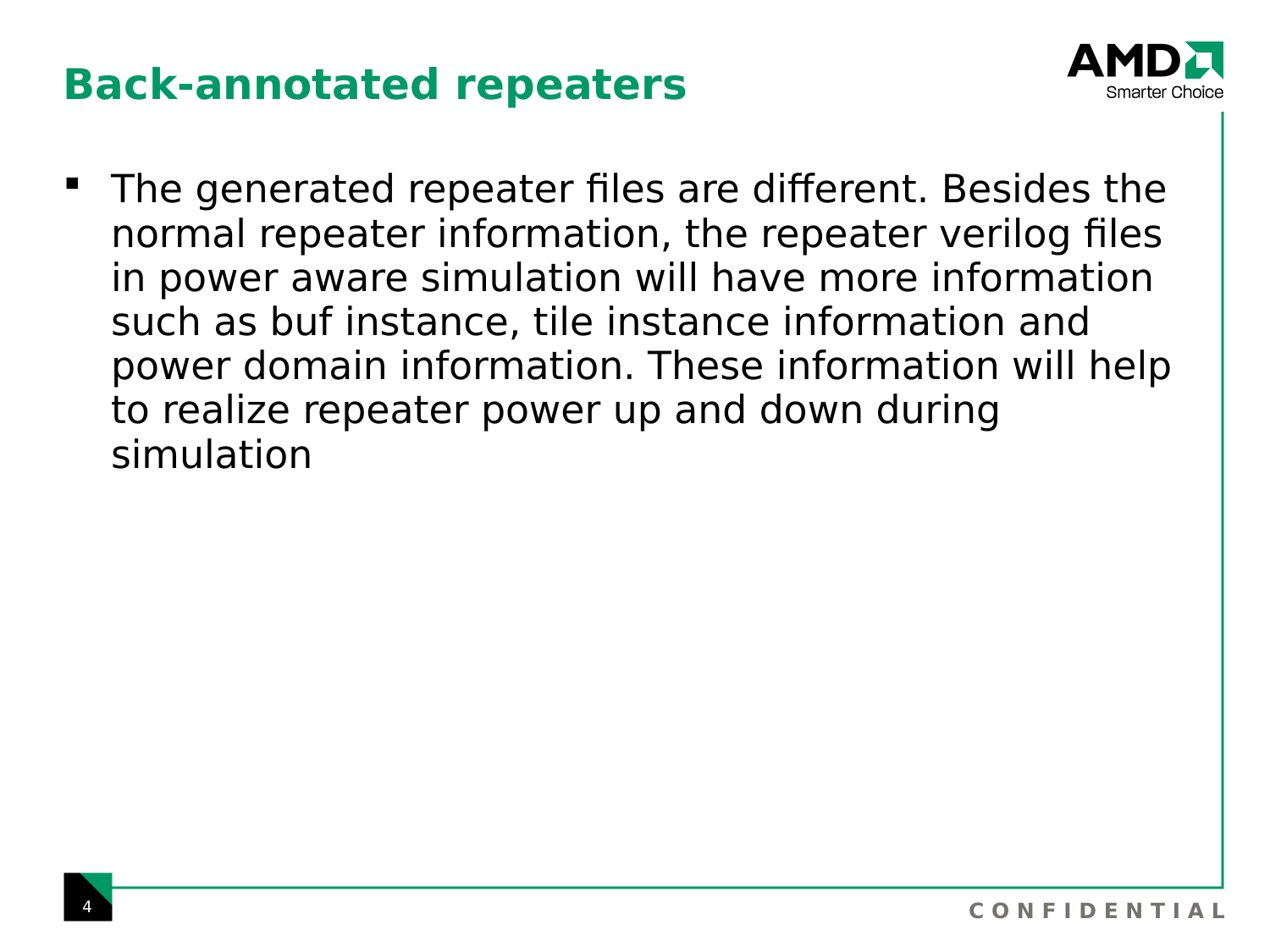

# Back-annotated repeaters
The generated repeater files are different. Besides the normal repeater information, the repeater verilog files in power aware simulation will have more information such as buf instance, tile instance information and power domain information. These information will help to realize repeater power up and down during simulation

4